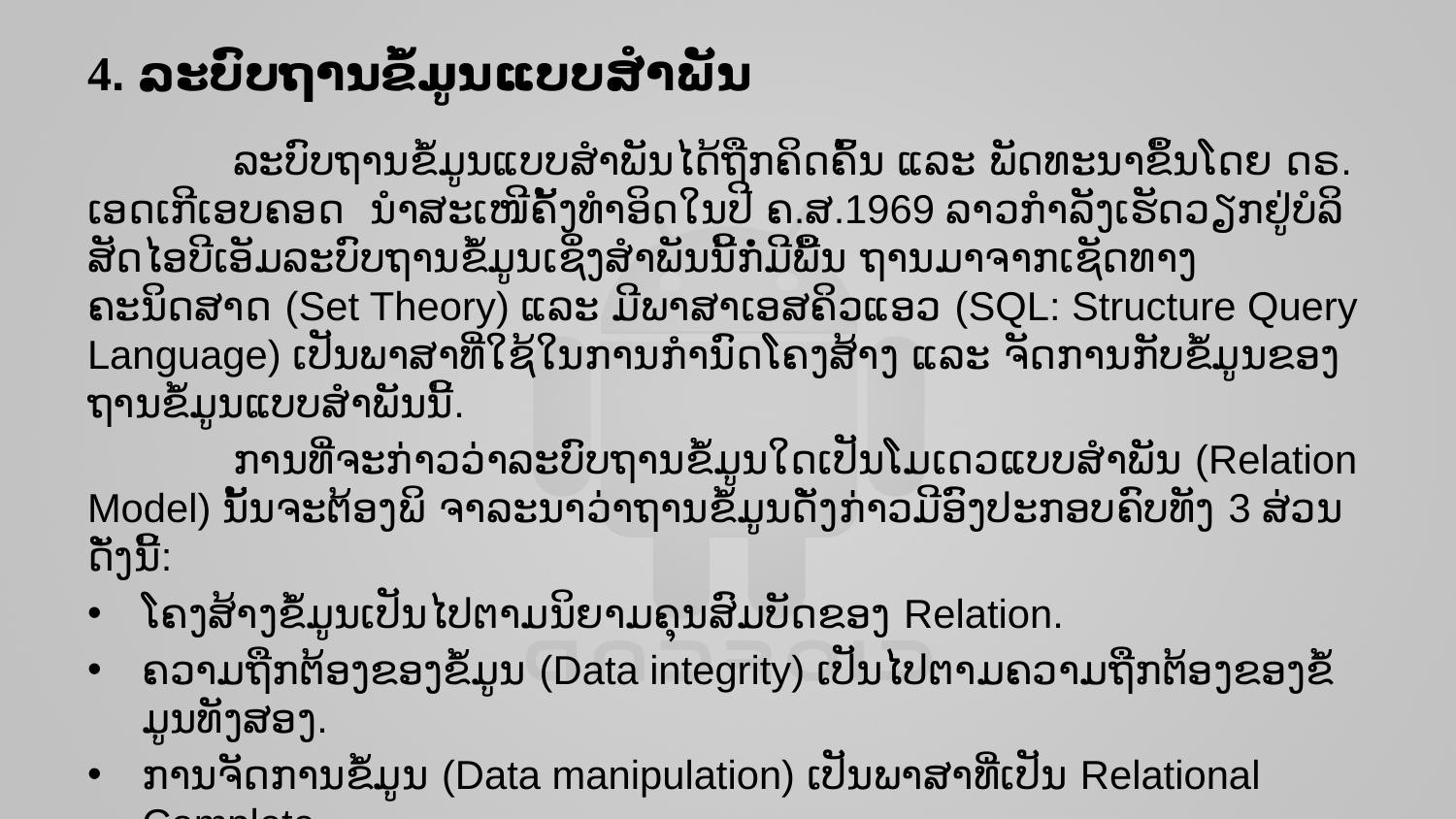

# 4. ລະບົບຖານຂໍ້ມູນແບບສຳພັນ
	ລະ​ບົບຖານ​ຂໍ້​ມູນ​​ແບບ​ສຳພັນ​ໄດ້​ຖືກ​ຄິດ​ຄົ້ນ​​ ແລະ ​ພັດ​ທະນາ​ຂຶ້ນ​​ໂດຍ ດຣ. ​​ເອດ​​ເກີ​ເອບຄອດ  ນຳ​ສະ​ເໜີ​ຄັ້ງ​ທຳ​ອິດ​ໃນ​ປີ​ ຄ.ສ.1969 ລາ​ວກຳ​ລັງ​ເຮັດ​ວຽກ​ຢູ່​ບໍ​ລິ​ສັດ​ໄອ​ບີ​​ເອັມລະບົບ​ຖານ​ຂໍ້​ມູນ​ເຊິ່ງສຳພັນ​ນີ້​ກໍ່​ມີ​ພື້ນ ຖານ​ມາ​ຈາກ​ເຊັດ​ທາງ​ຄະນິດສາດ (Set Theory) ແລະ ມີພາສາເອສຄິວ​ແອວ (SQL: Structure Query Language) ເປັນພາສາທີ່ໃຊ້ໃນການກໍານົດໂຄງສ້າງ ແລະ ຈັດການກັບຂໍ້ມູນຂອງຖານຂໍ້ມູນແບບສຳພັນນີ້.
	ການທີ່ຈະກ່າວວ່າລະບົບຖານຂໍ້ມູນໃດເປັນໂມເດວແບບສຳພັນ (Relation Model) ນັ້ນຈະຕ້ອງພິ ຈາລະນາວ່າຖານຂໍ້ມູນດັ່ງກ່າວມີອົງປະກອບຄົບທັງ 3 ສ່ວນດັ່ງນີ້:
ໂຄງສ້າງຂໍ້ມູນເປັນໄປຕາມນິຍາມຄຸນສົມບັດຂອງ Relation.
ຄວາມ​ຖືກຕ້ອງ​ຂອງ​ຂໍ້​ມູນ (Data integrity) ​ເປັນ​ໄປ​ຕາມ​ຄວາມ​ຖືກຕ້ອງ​ຂອງ​ຂໍ້​ມູນ​ທັງ​ສອງ.
ການຈັດການຂໍ້ມູນ (Data manipulation) ເປັນພາສາທີ່ເປັນ Relational Complete.